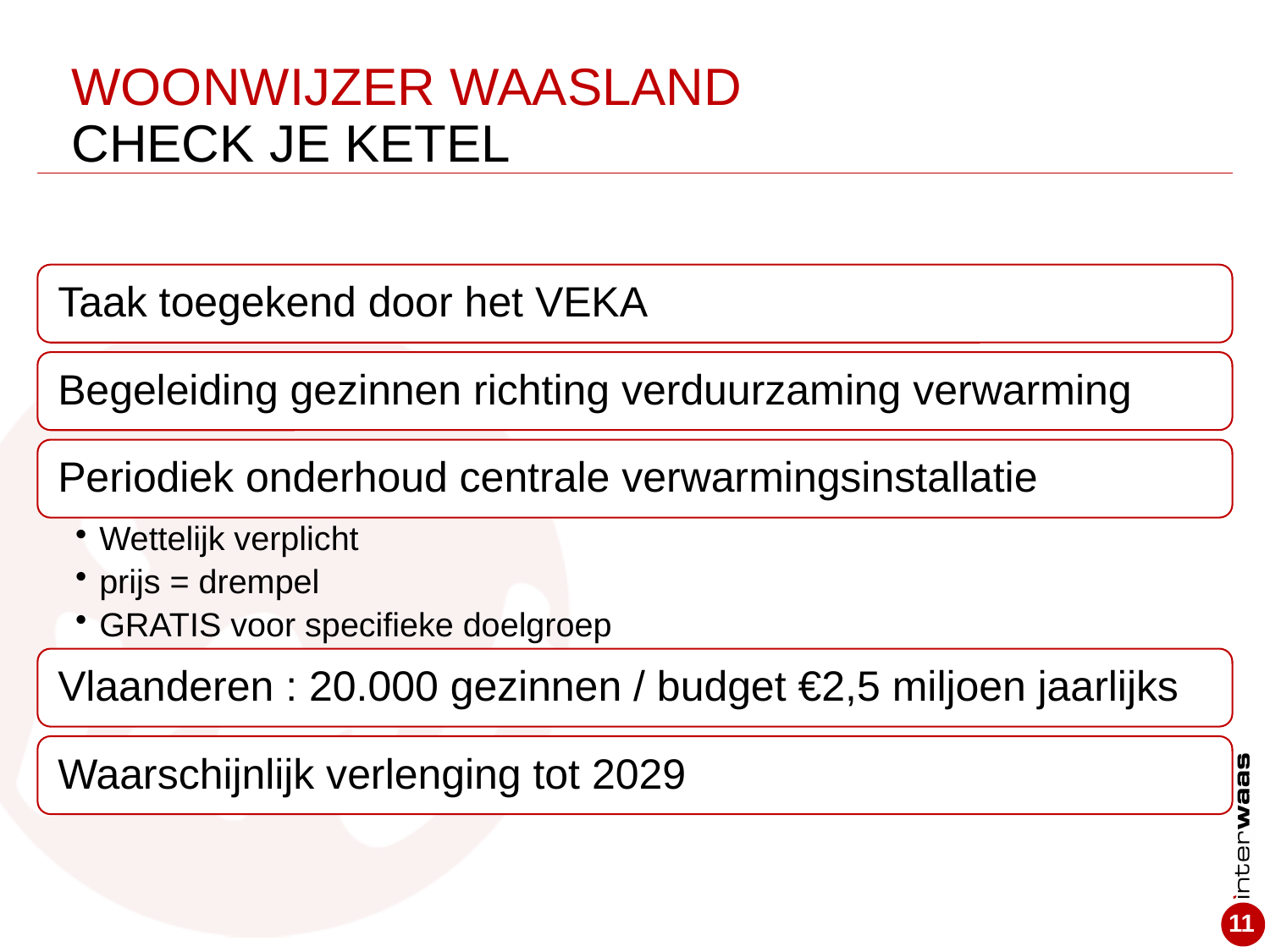

Woonwijzer waasland
check je ketel
Taak toegekend door het VEKA
Begeleiding gezinnen richting verduurzaming verwarming
Periodiek onderhoud centrale verwarmingsinstallatie
Wettelijk verplicht
prijs = drempel
GRATIS voor specifieke doelgroep
Vlaanderen : 20.000 gezinnen / budget €2,5 miljoen jaarlijks
Waarschijnlijk verlenging tot 2029